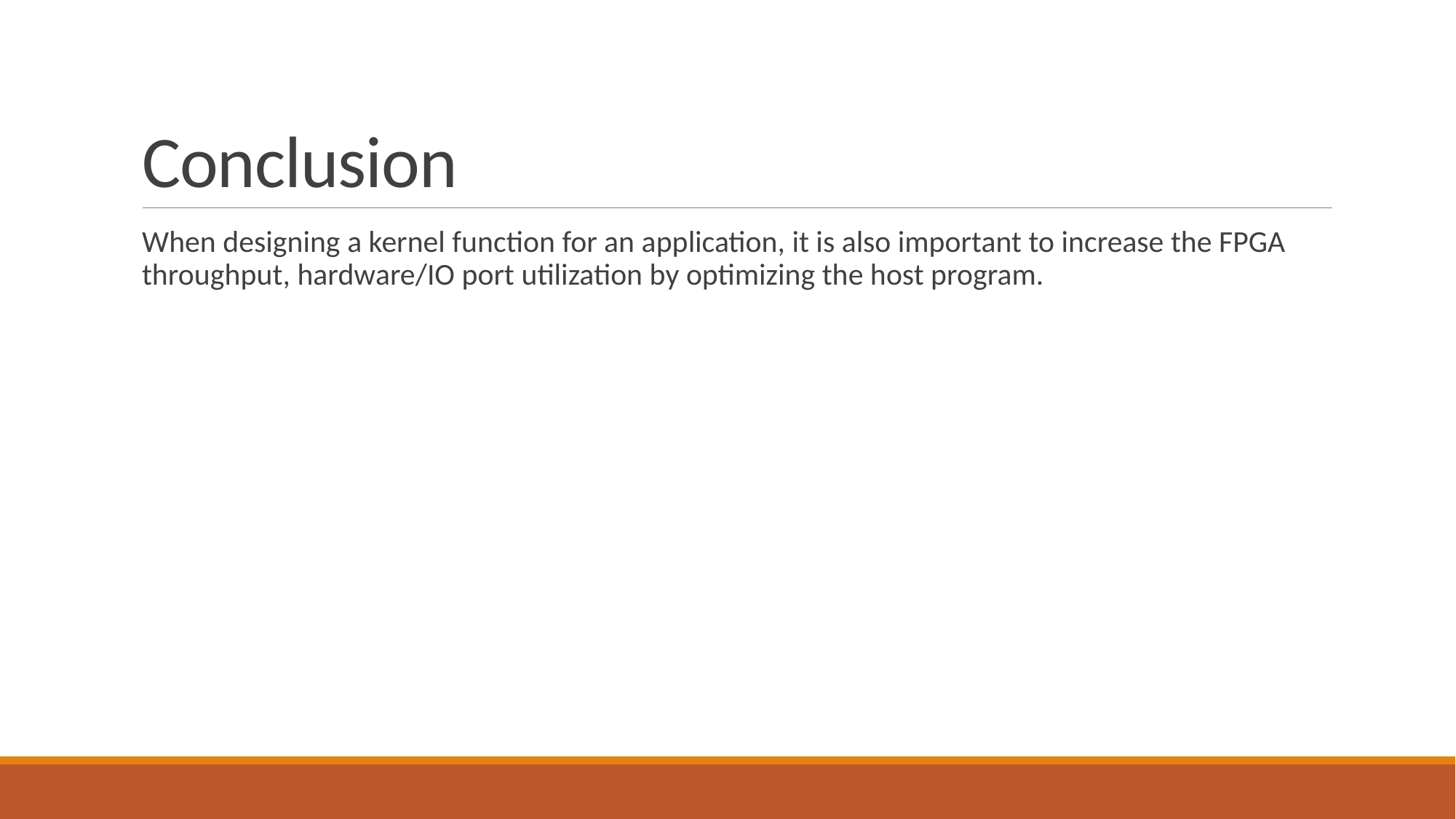

# Conclusion
When designing a kernel function for an application, it is also important to increase the FPGA throughput, hardware/IO port utilization by optimizing the host program.